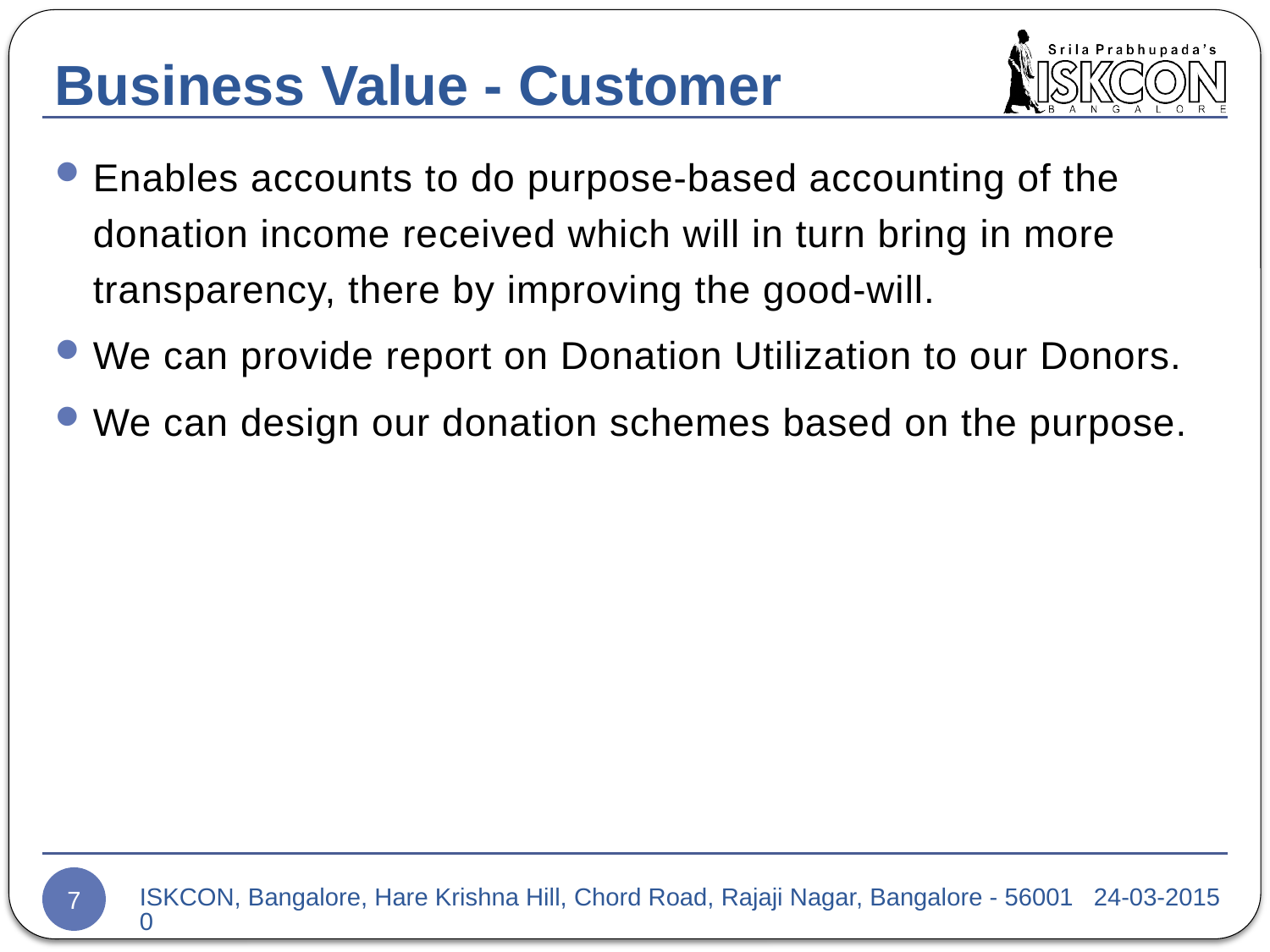

# Business Value - Customer
Enables accounts to do purpose-based accounting of the donation income received which will in turn bring in more transparency, there by improving the good-will.
We can provide report on Donation Utilization to our Donors.
We can design our donation schemes based on the purpose.

24-03-2015
ISKCON, Bangalore, Hare Krishna Hill, Chord Road, Rajaji Nagar, Bangalore - 560010
7